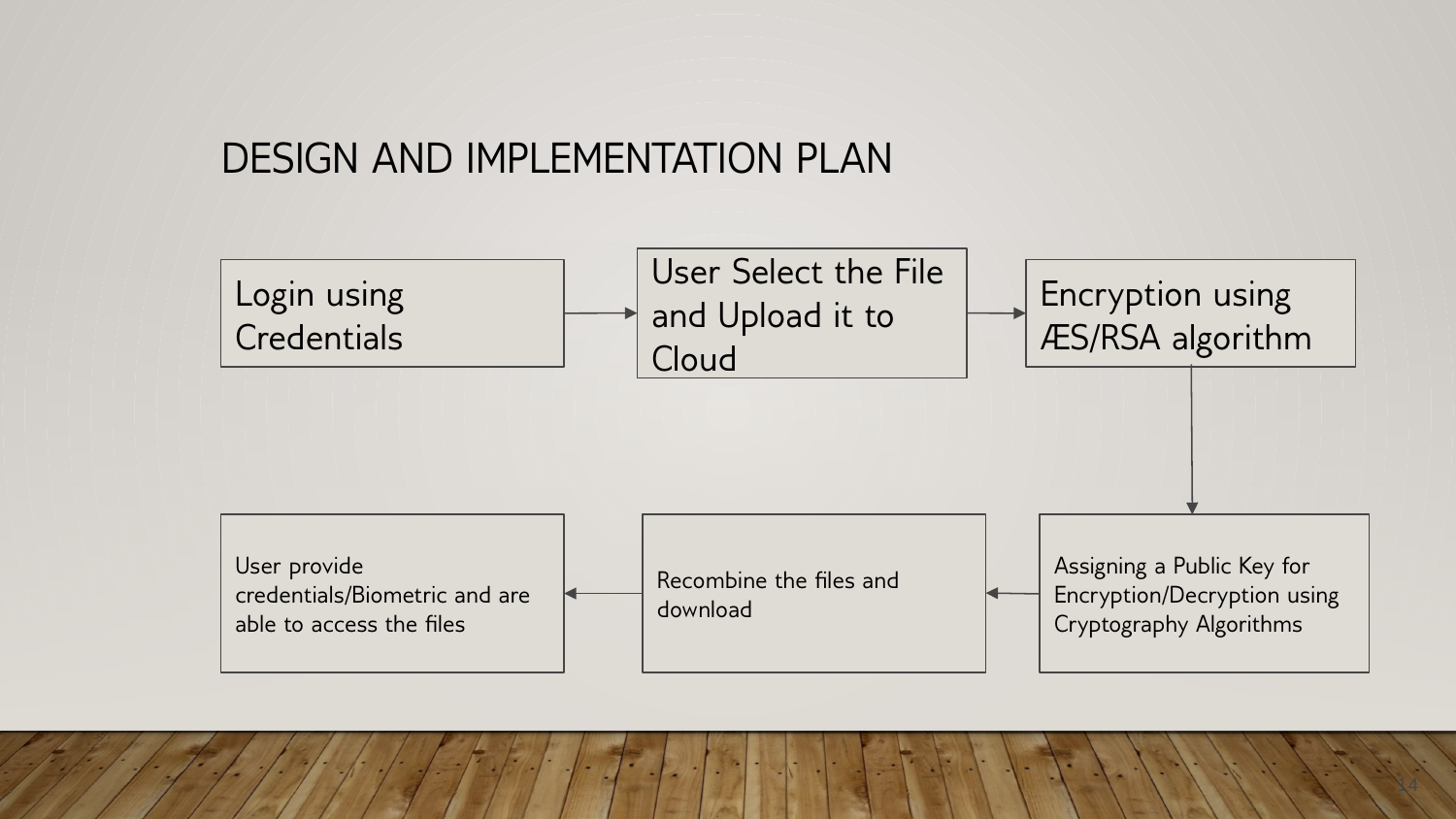

Login using Biometric/Credentials
# Design and Implementation Plan

User Select the File and Upload it to Cloud
Login using Credentials
Encryption using AES/RSA algorithm
Recombine the files and download
Assigning a Public Key for Encryption/Decryption using Cryptography Algorithms
User provide credentials/Biometric and are able to access the files
14